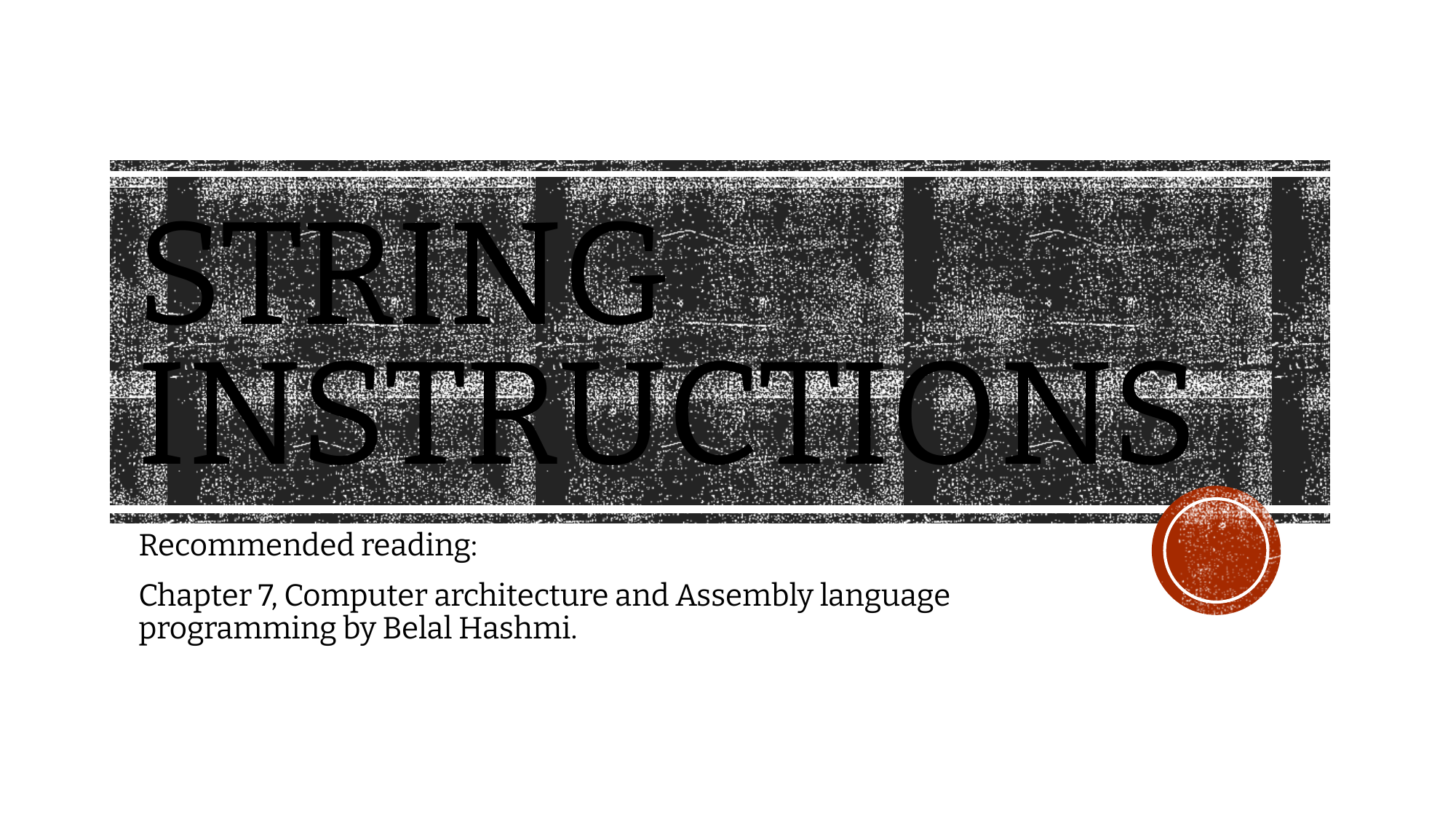

# String instructions
Recommended reading:
Chapter 7, Computer architecture and Assembly language programming by Belal Hashmi.